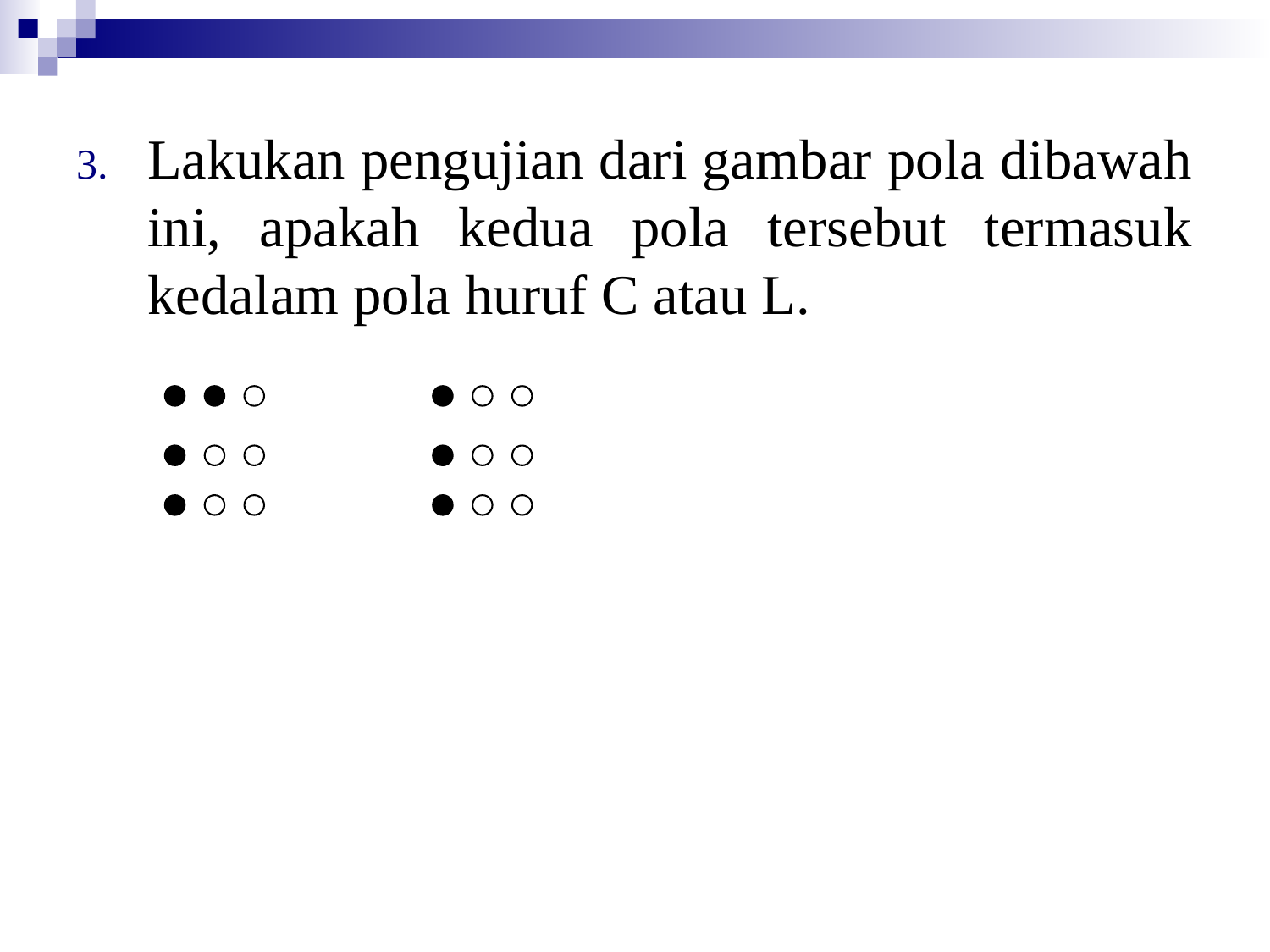

Lakukan pengujian dari gambar pola dibawah ini, apakah kedua pola tersebut termasuk kedalam pola huruf C atau L.